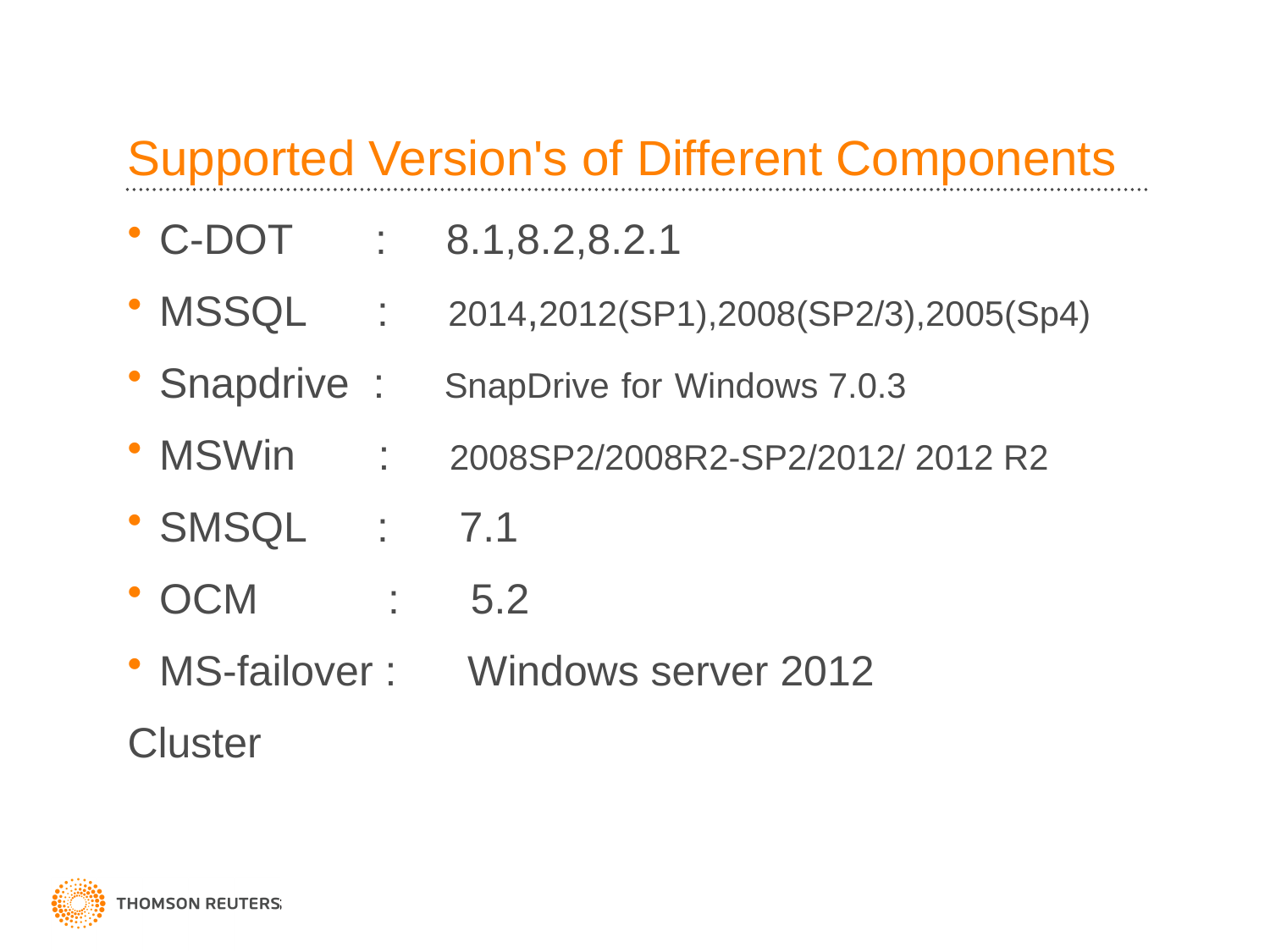

# Supported Version's of Different Components
C-DOT       :     8.1,8.2,8.2.1
MSSQL      :     2014,2012(SP1),2008(SP2/3),2005(Sp4)
Snapdrive  :     SnapDrive for Windows 7.0.3
MSWin       :     2008SP2/2008R2-SP2/2012/ 2012 R2
SMSQL      :      7.1
OCM           :      5.2
MS-failover :      Windows server 2012
Cluster